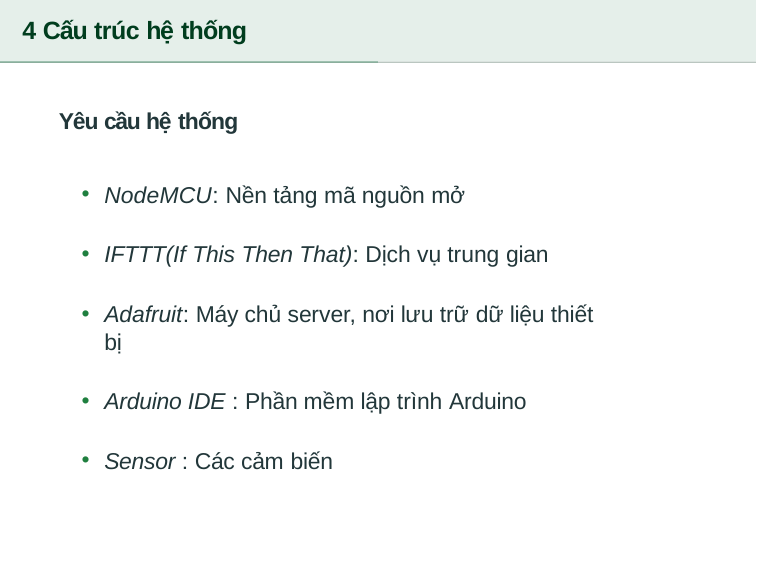

# 4 Cấu trúc hệ thống

Yêu cầu hệ thống

NodeMCU: Nền tảng mã nguồn mở

IFTTT(If This Then That): Dịch vụ trung gian

Adafruit: Máy chủ server, nơi lưu trữ dữ liệu thiết bị

Arduino IDE : Phần mềm lập trình Arduino

Sensor : Các cảm biến